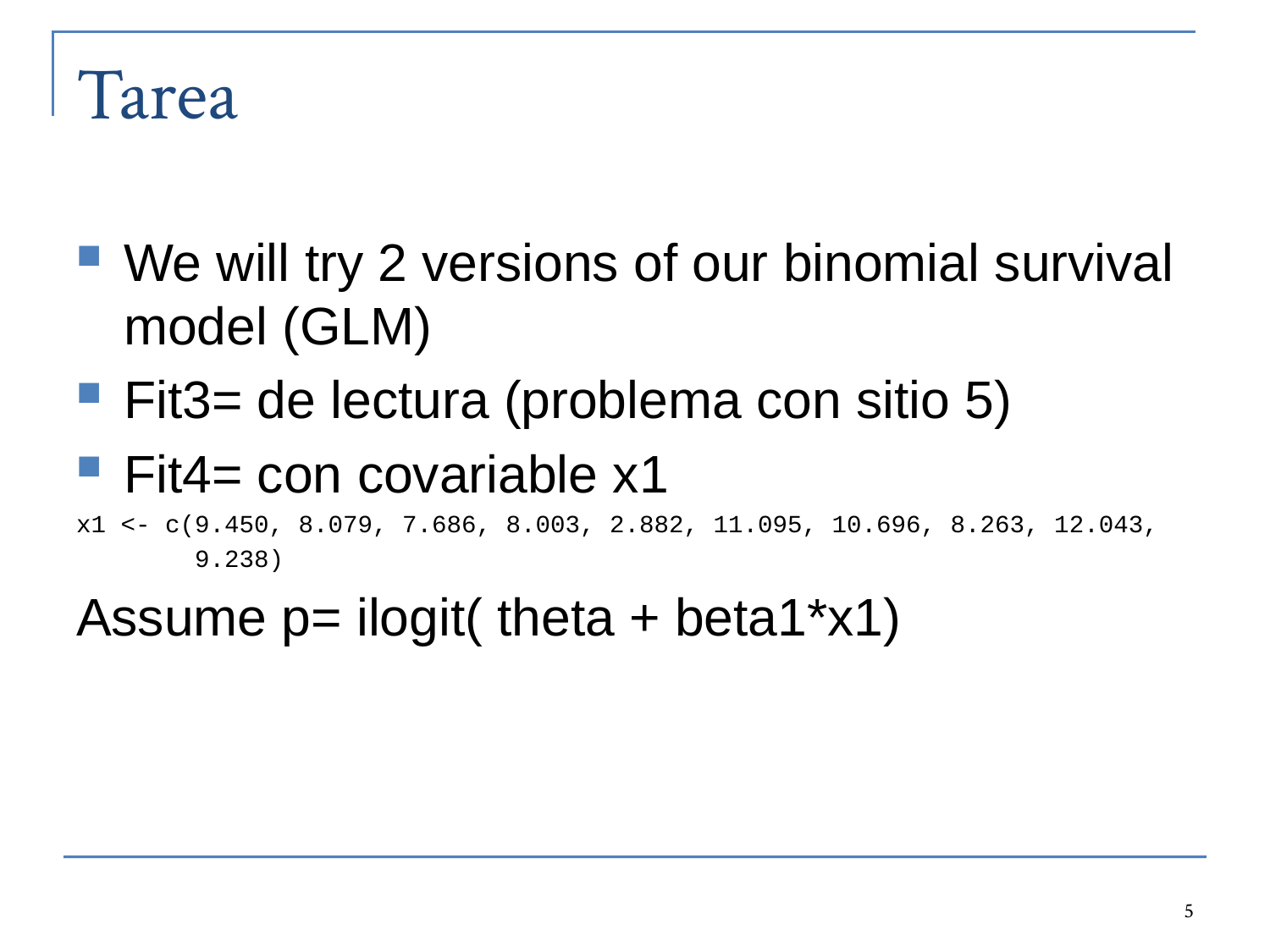

# Tarea
We will try 2 versions of our binomial survival model (GLM)
Fit3= de lectura (problema con sitio 5)
Fit4= con covariable x1
x1 <- c(9.450, 8.079, 7.686, 8.003, 2.882, 11.095, 10.696, 8.263, 12.043,
        9.238)
Assume p= ilogit( theta + beta1*x1)
5